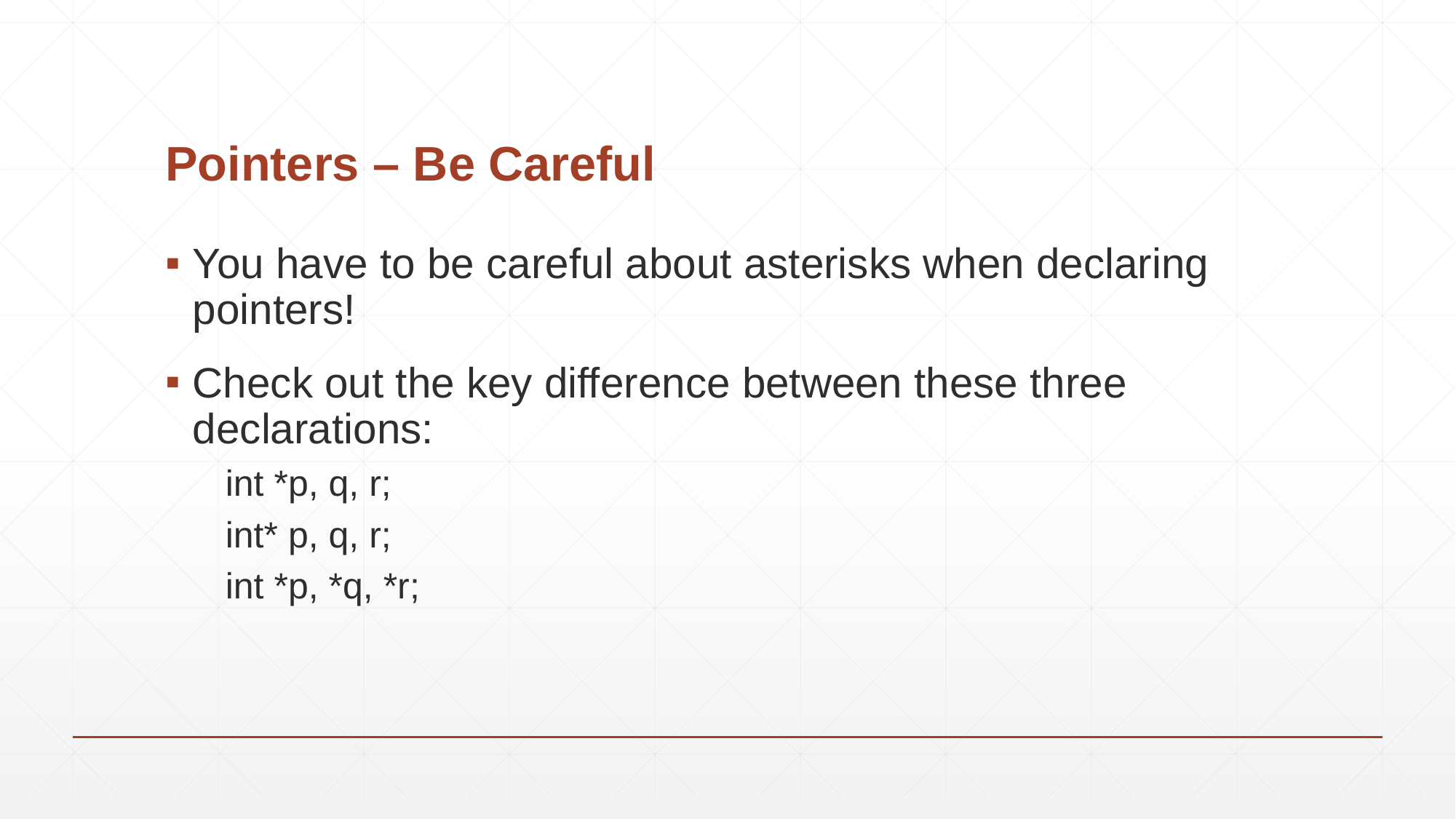

# Pointers – Be Careful
You have to be careful about asterisks when declaring pointers!
Check out the key difference between these three declarations:
int *p, q, r;
int* p, q, r;
int *p, *q, *r;